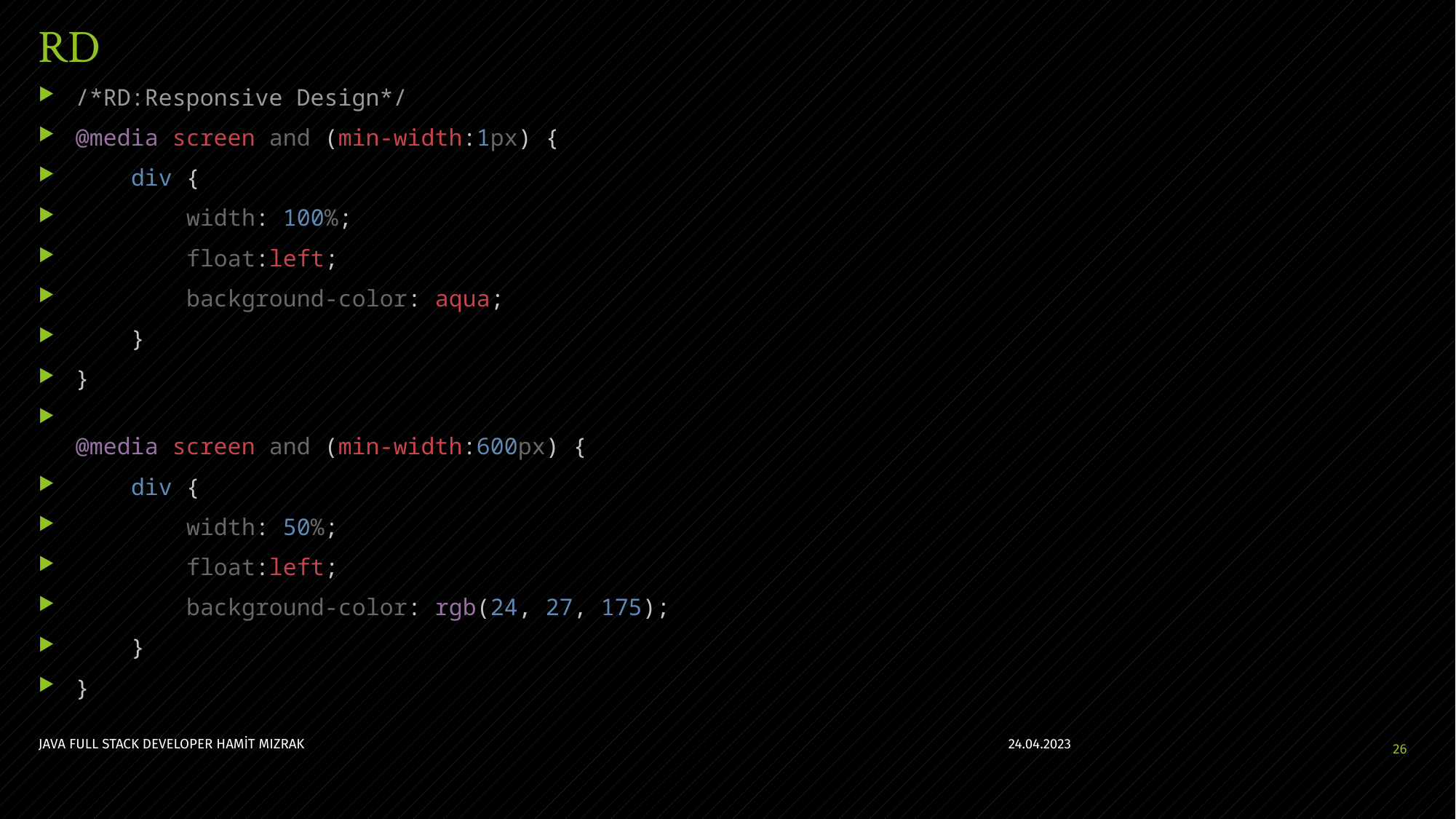

# RD
/*RD:Responsive Design*/
@media screen and (min-width:1px) {
    div {
        width: 100%;
        float:left;
        background-color: aqua;
    }
}
@media screen and (min-width:600px) {
    div {
        width: 50%;
        float:left;
        background-color: rgb(24, 27, 175);
    }
}

JAVA FULL STACK DEVELOPER HAMİT MIZRAK
24.04.2023
26